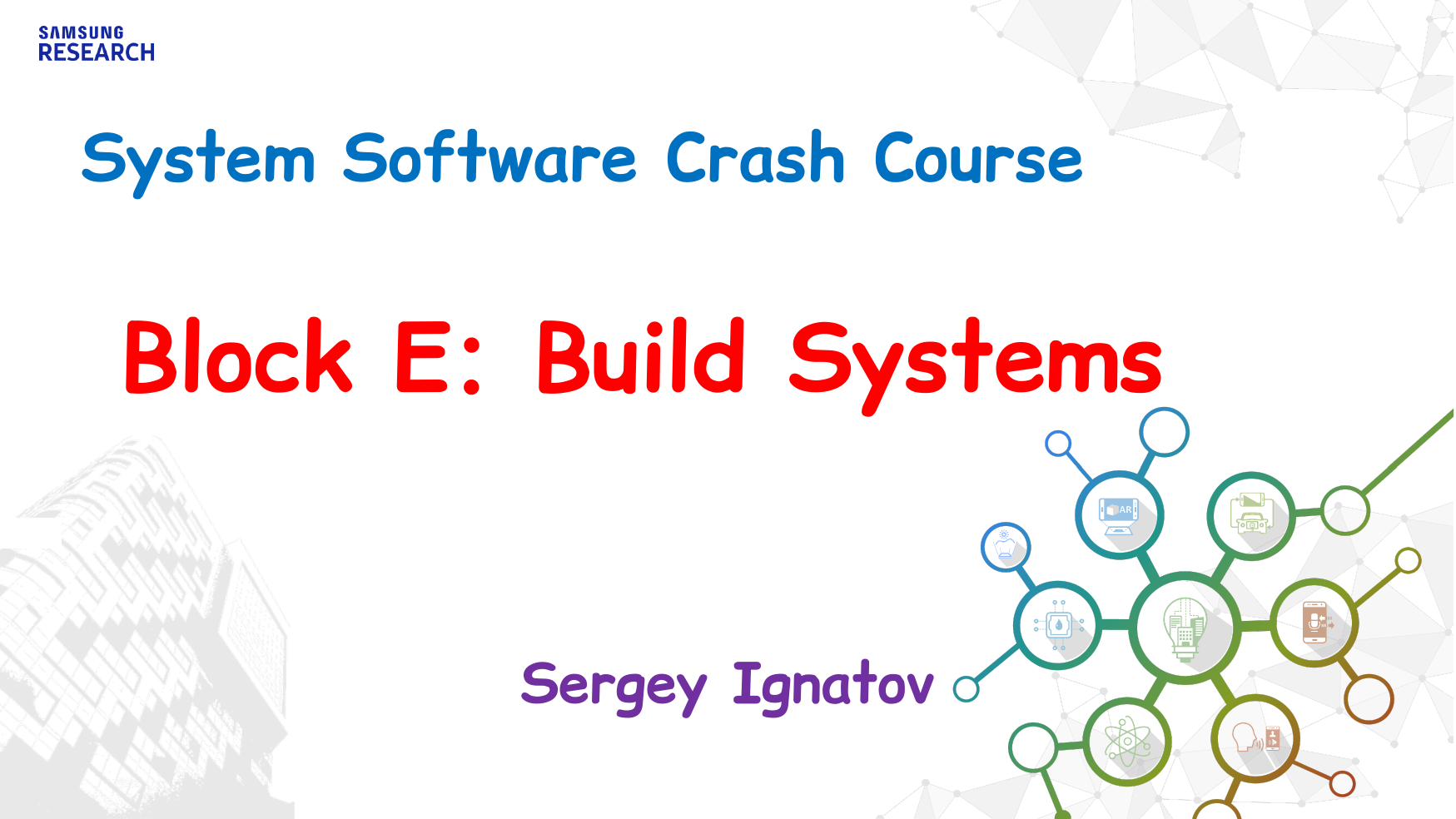

# System Software Crash Course
Block E: Build Systems
Sergey Ignatov